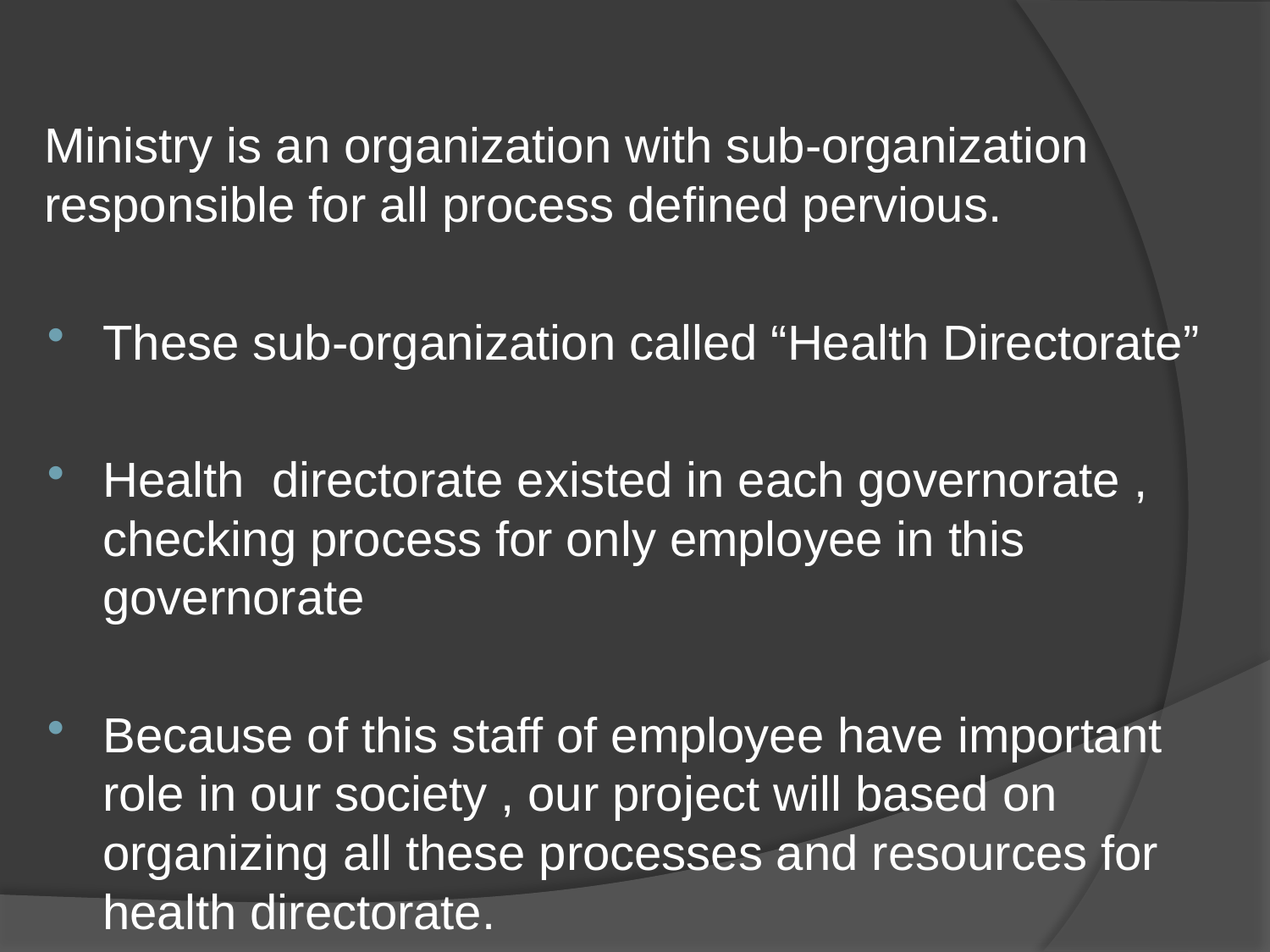

Ministry is an organization with sub-organization         responsible for all process defined pervious.

These sub-organization called “Health Directorate”

Health  directorate existed in each governorate , checking process for only employee in this governorate

Because of this staff of employee have important role in our society , our project will based on organizing all these processes and resources for health directorate.